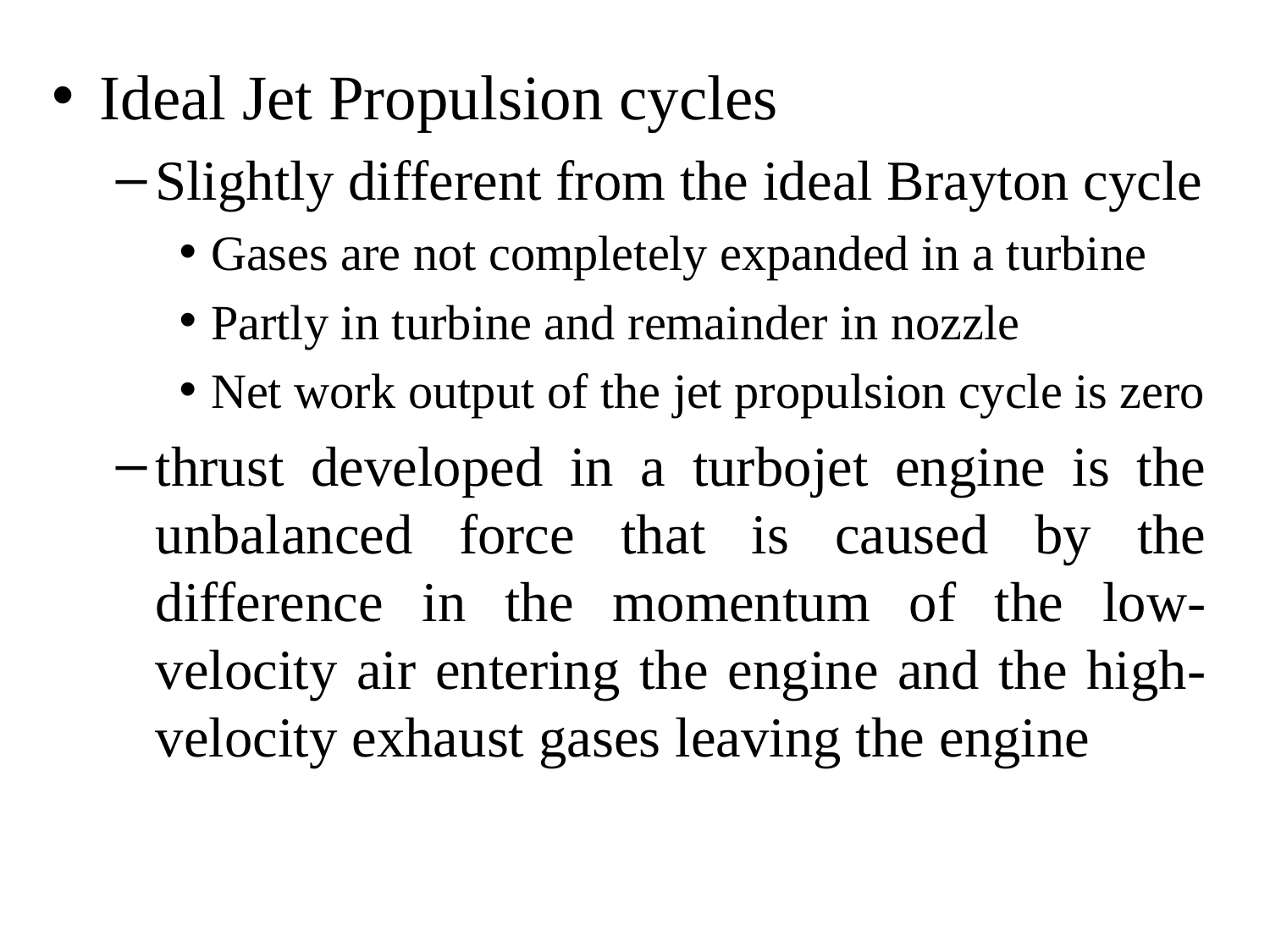

Ideal Jet Propulsion cycles
Slightly different from the ideal Brayton cycle
Gases are not completely expanded in a turbine
Partly in turbine and remainder in nozzle
Net work output of the jet propulsion cycle is zero
thrust developed in a turbojet engine is the unbalanced force that is caused by the difference in the momentum of the low-velocity air entering the engine and the high-velocity exhaust gases leaving the engine